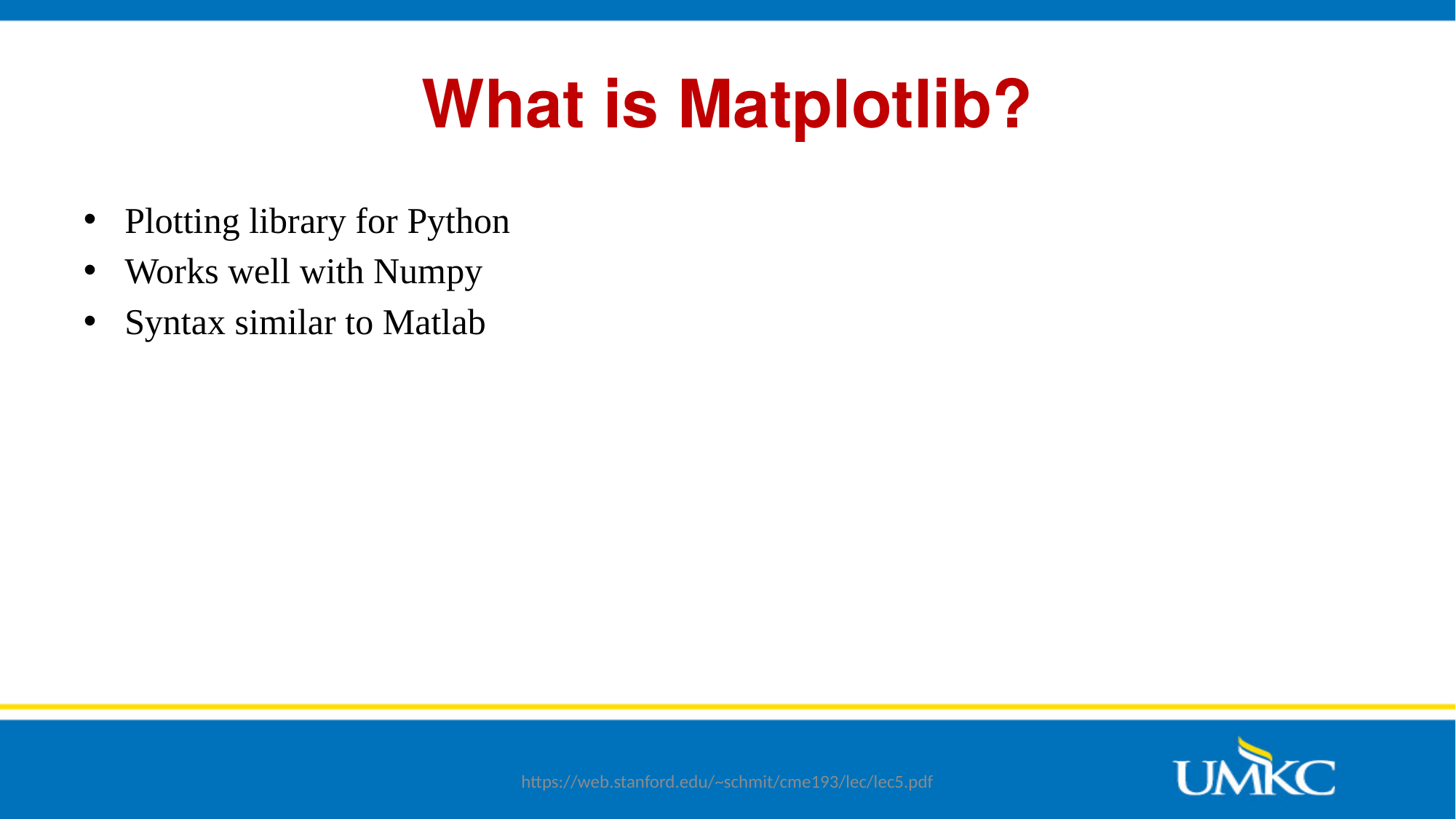

# What is Matplotlib?
Plotting library for Python
Works well with Numpy
Syntax similar to Matlab

https://web.stanford.edu/~schmit/cme193/lec/lec5.pdf